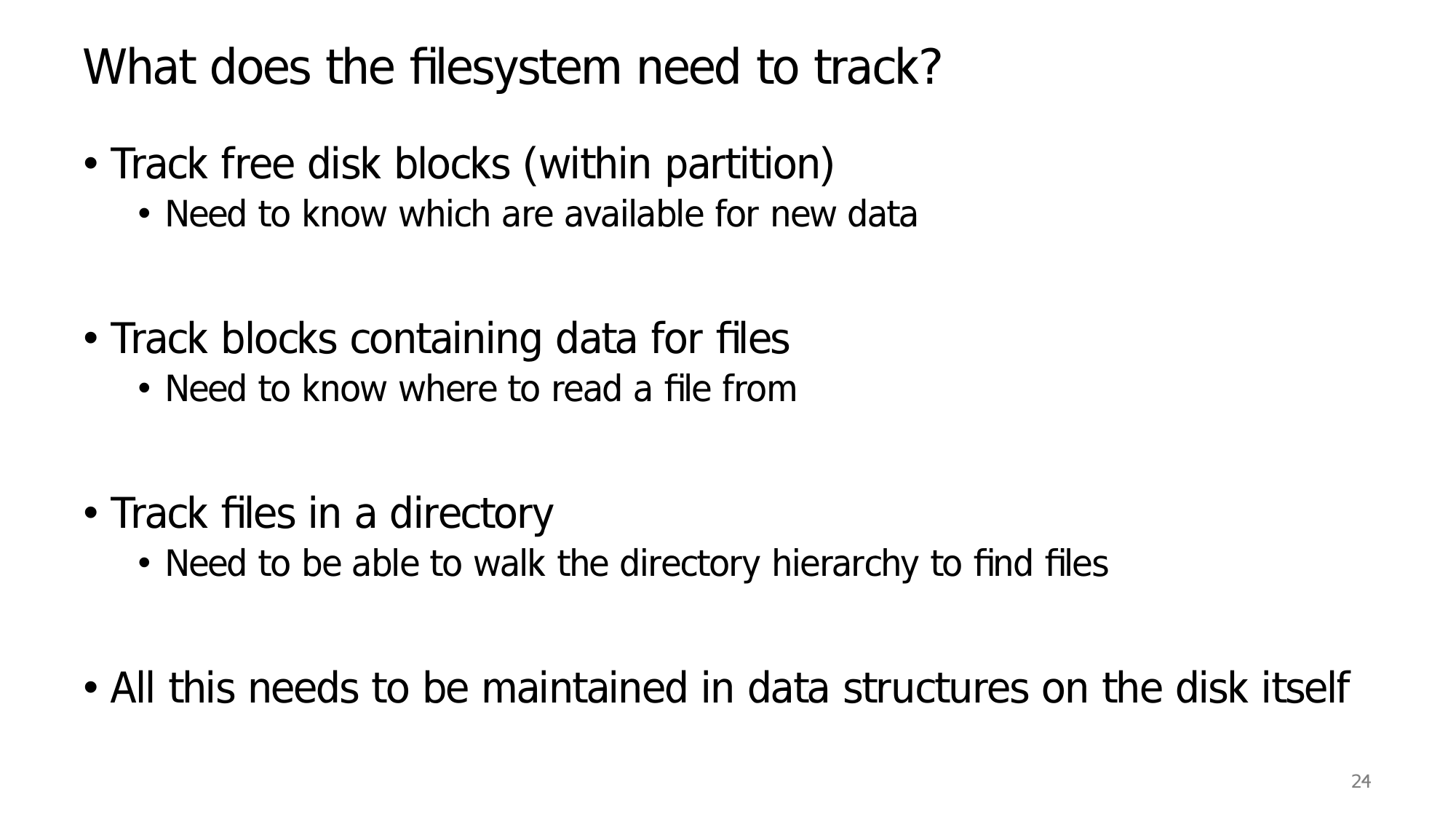

# What does the filesystem need to track?
Track free disk blocks (within partition)
Need to know which are available for new data

Track blocks containing data for files
Need to know where to read a file from

Track files in a directory
Need to be able to walk the directory hierarchy to find files

All this needs to be maintained in data structures on the disk itself

24